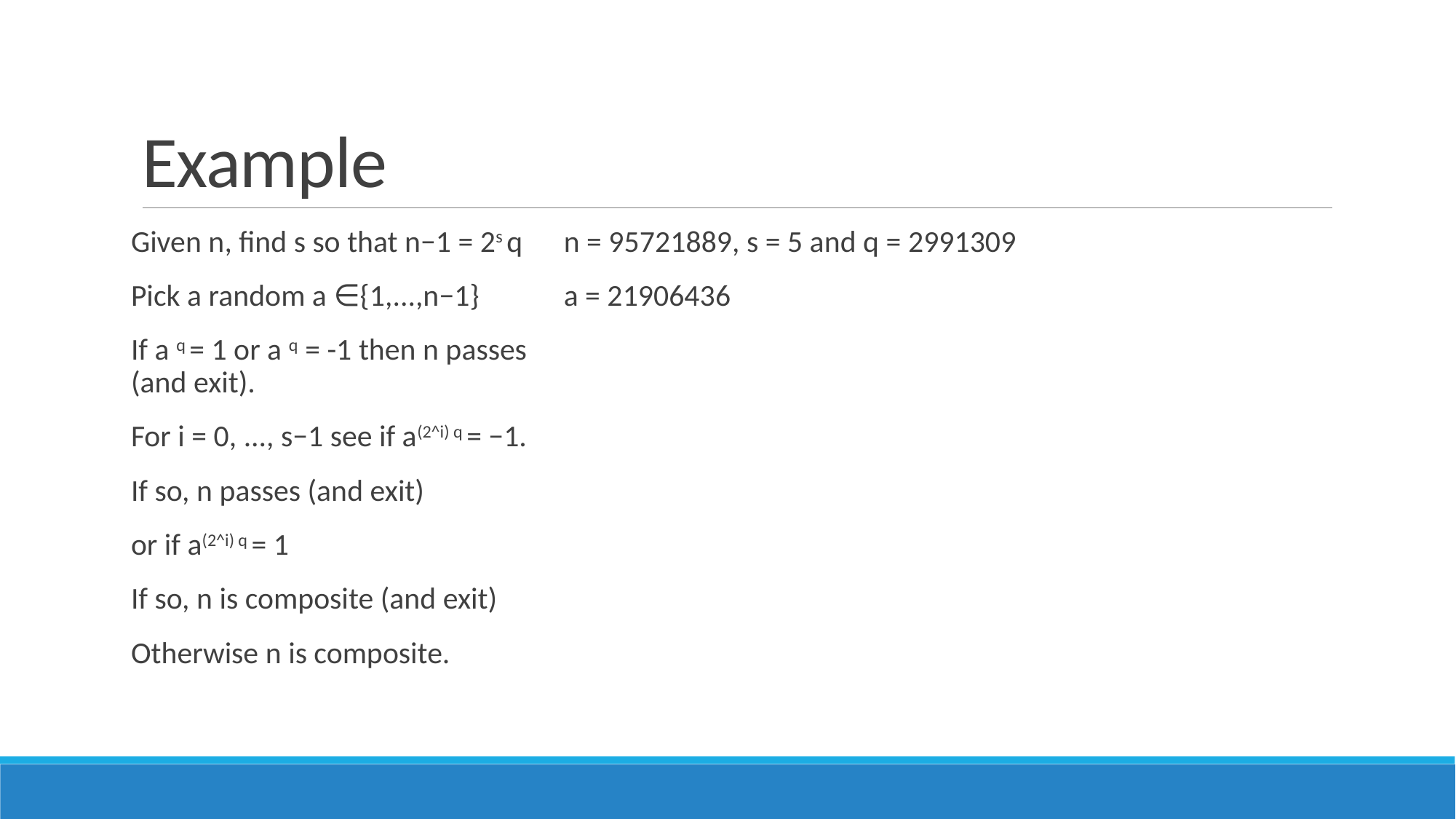

# Example
Given n, find s so that n−1 = 2s q
Pick a random a ∈{1,...,n−1}
If a q = 1 or a q = -1 then n passes (and exit).
For i = 0, ..., s−1 see if a(2^i) q = −1.
If so, n passes (and exit)
or if a(2^i) q = 1
If so, n is composite (and exit)
Otherwise n is composite.
n = 95721889, s = 5 and q = 2991309
a = 21906436